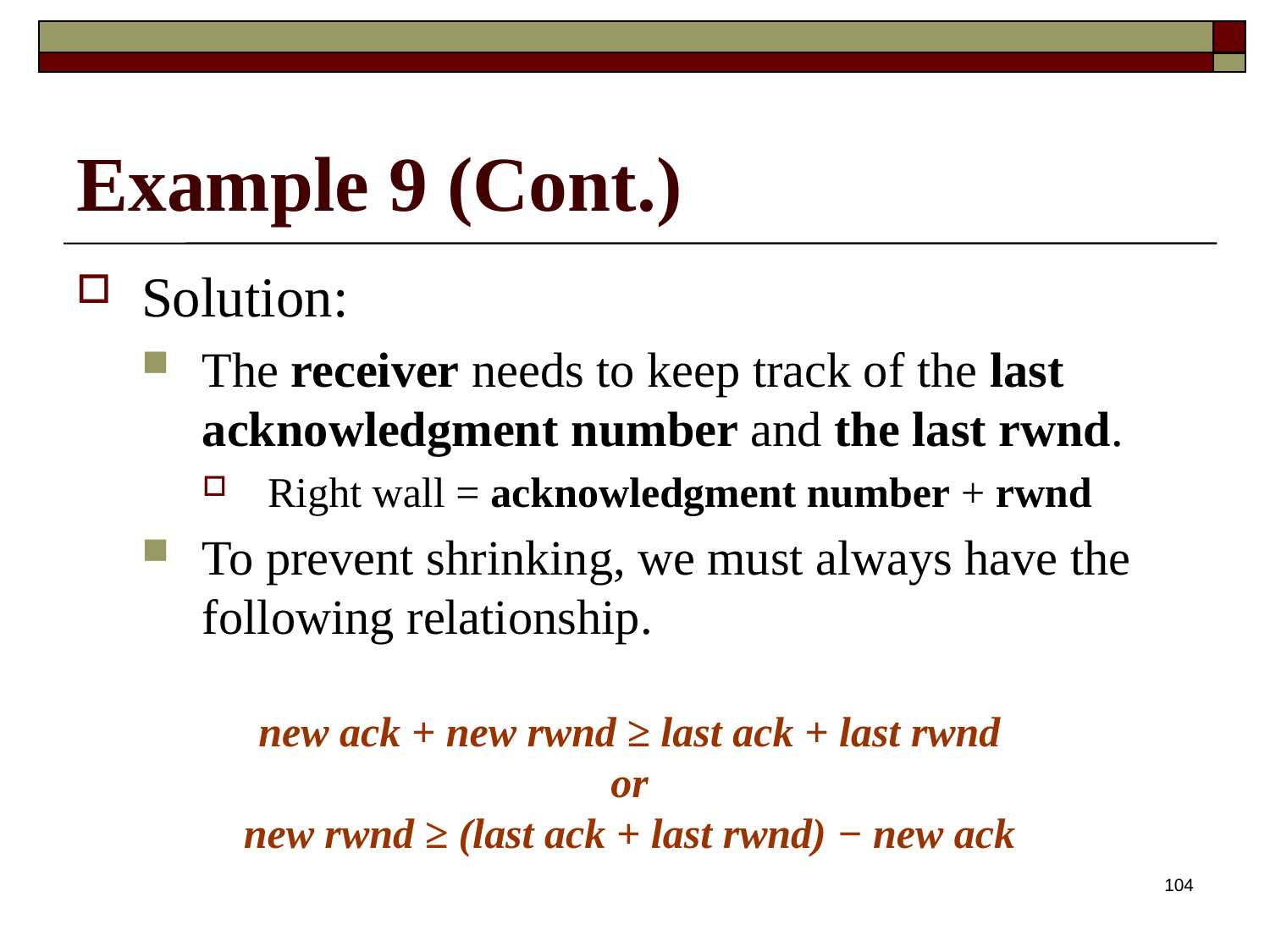

# Example 9 (Cont.)
Solution:
The receiver needs to keep track of the last acknowledgment number and the last rwnd.
Right wall = acknowledgment number + rwnd
To prevent shrinking, we must always have the following relationship.

new ack + new rwnd ≥ last ack + last rwnd
or
new rwnd ≥ (last ack + last rwnd) − new ack
104